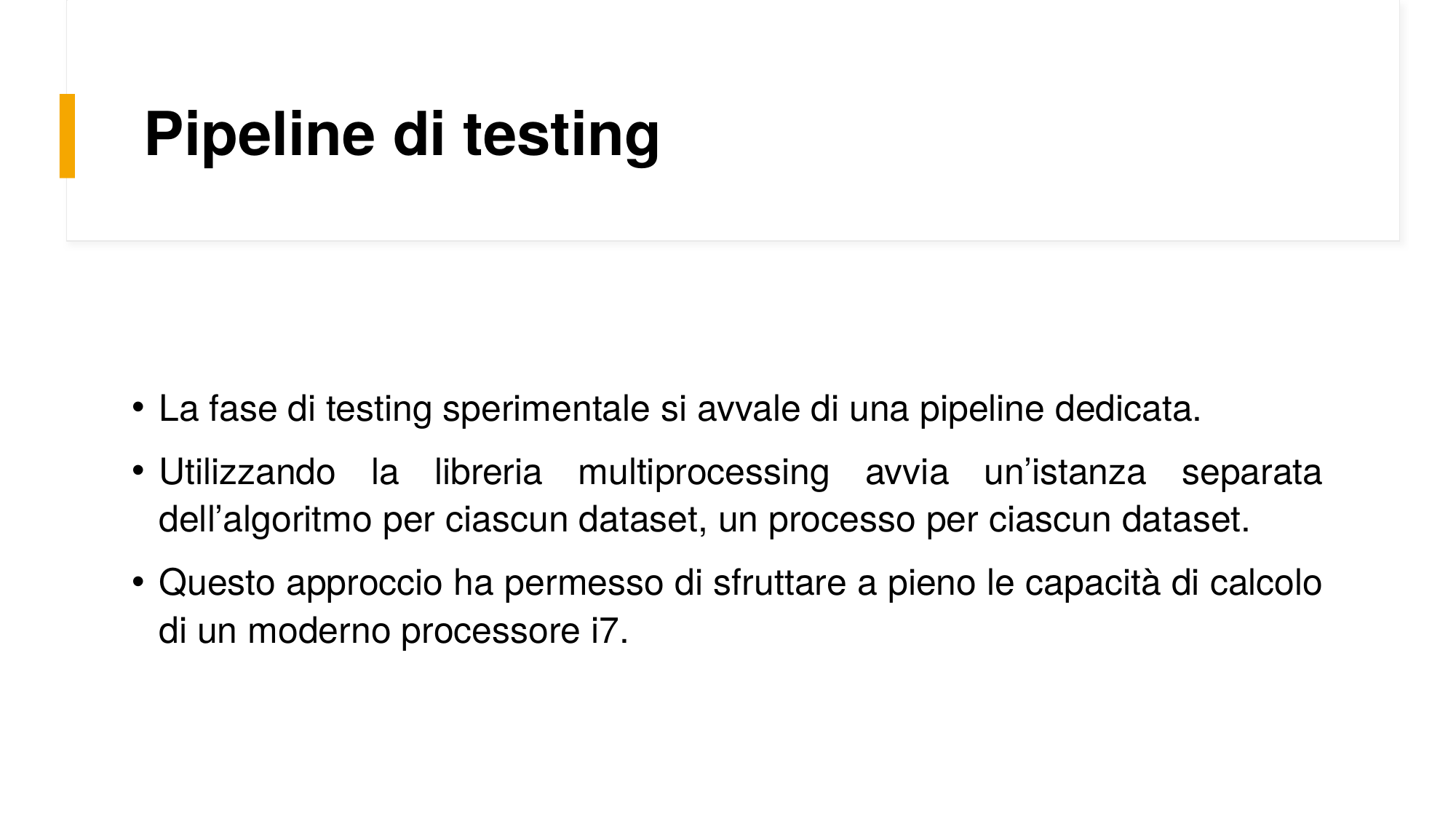

# Pipeline di testing
La fase di testing sperimentale si avvale di una pipeline dedicata.
Utilizzando la libreria multiprocessing avvia un’istanza separata dell’algoritmo per ciascun dataset, un processo per ciascun dataset.
Questo approccio ha permesso di sfruttare a pieno le capacità di calcolo di un moderno processore i7.